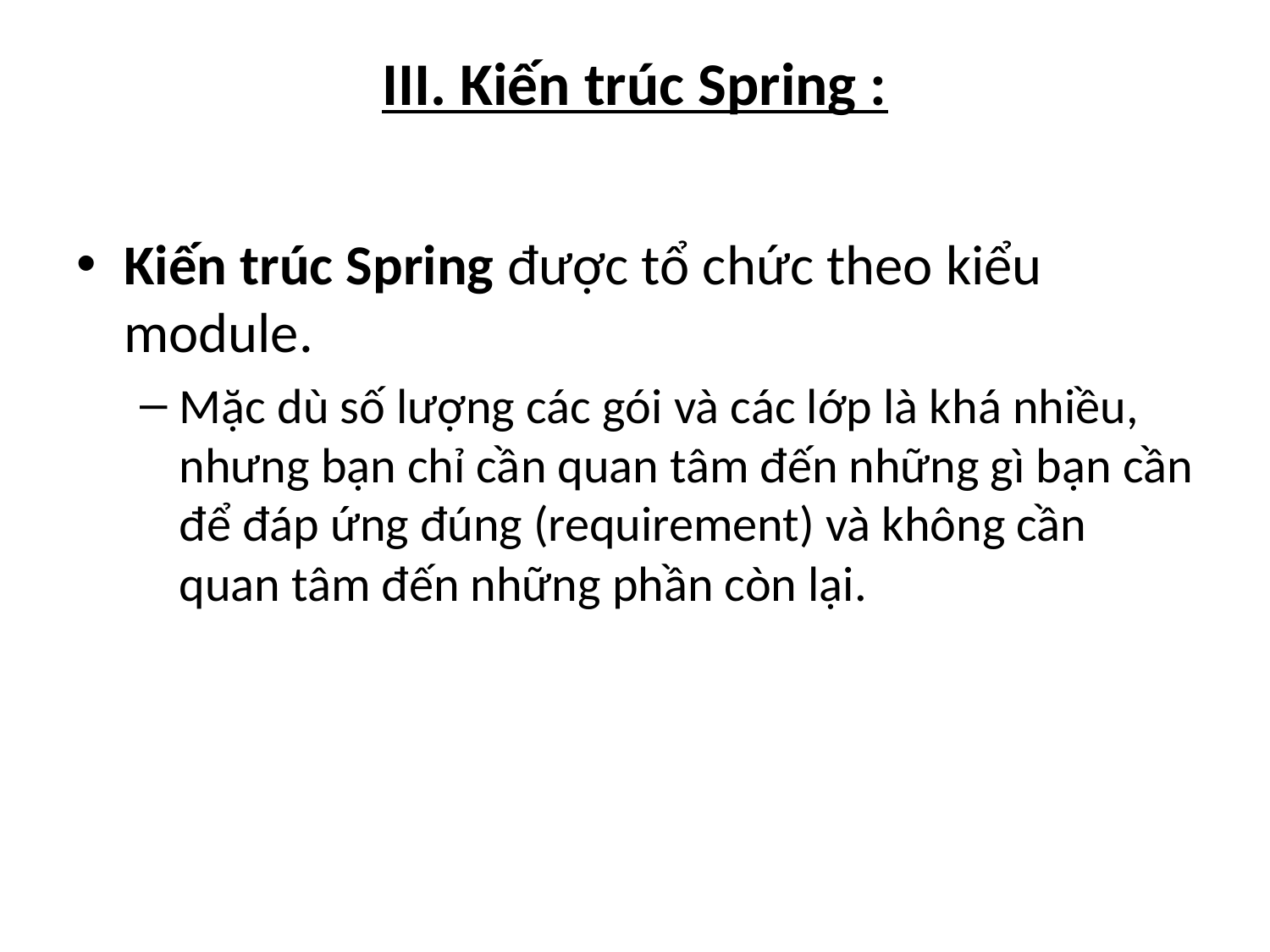

# III. Kiến trúc Spring :
Kiến trúc Spring được tổ chức theo kiểu module.
Mặc dù số lượng các gói và các lớp là khá nhiều, nhưng bạn chỉ cần quan tâm đến những gì bạn cần để đáp ứng đúng (requirement) và không cần quan tâm đến những phần còn lại.